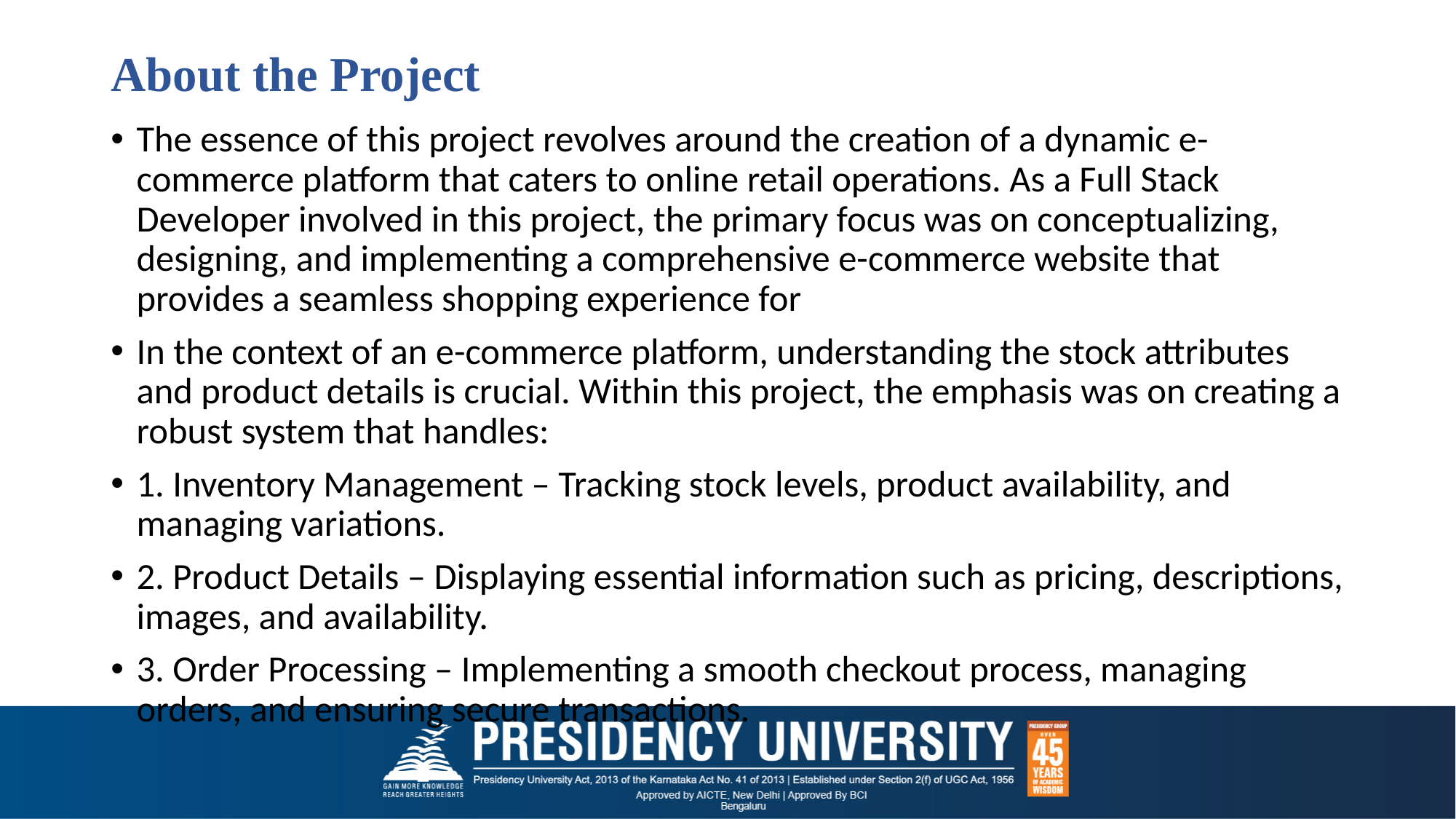

# About the Project
The essence of this project revolves around the creation of a dynamic e-commerce platform that caters to online retail operations. As a Full Stack Developer involved in this project, the primary focus was on conceptualizing, designing, and implementing a comprehensive e-commerce website that provides a seamless shopping experience for
In the context of an e-commerce platform, understanding the stock attributes and product details is crucial. Within this project, the emphasis was on creating a robust system that handles:
1. Inventory Management – Tracking stock levels, product availability, and managing variations.
2. Product Details – Displaying essential information such as pricing, descriptions, images, and availability.
3. Order Processing – Implementing a smooth checkout process, managing orders, and ensuring secure transactions.